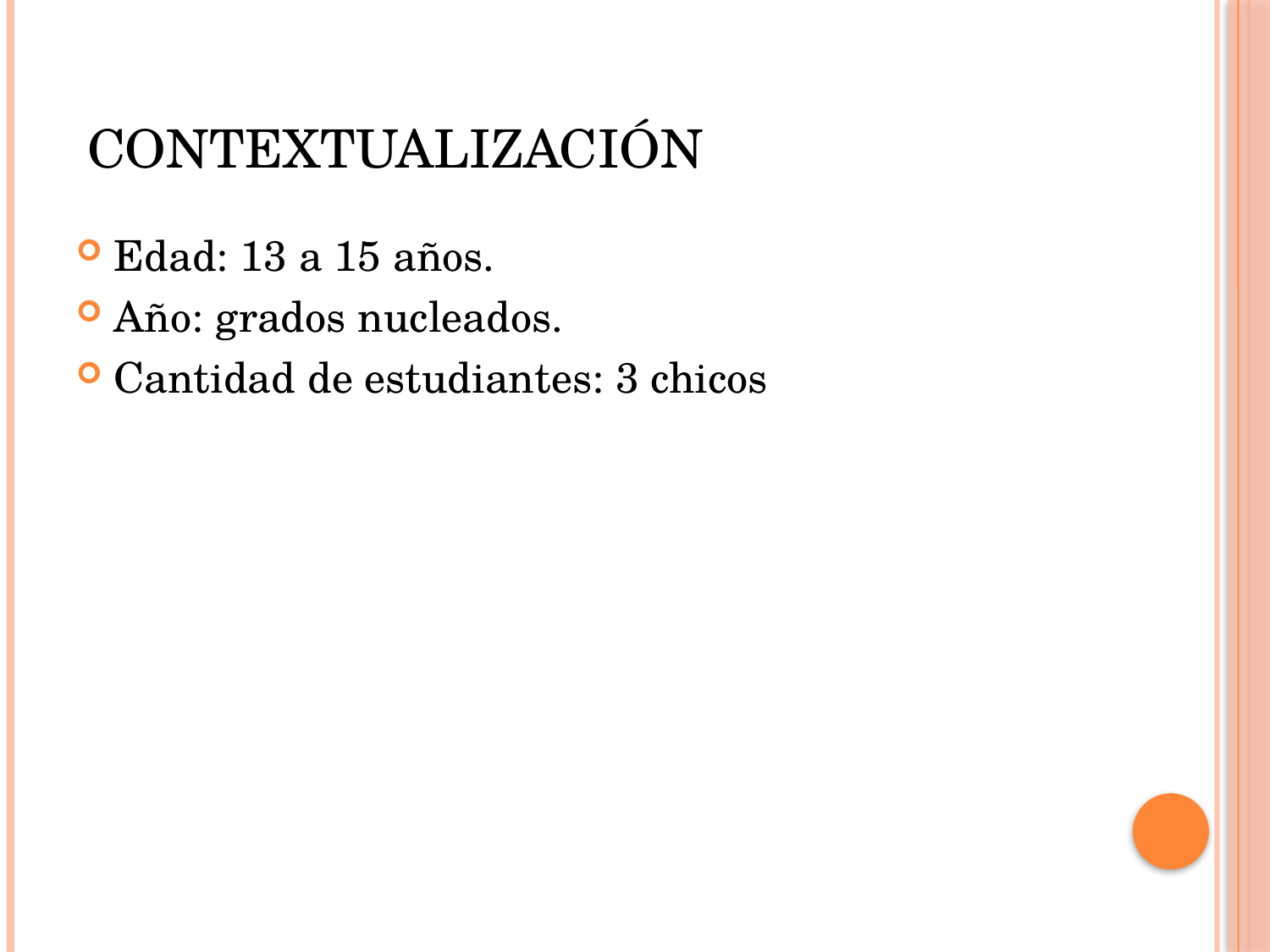

# CONTEXTUALIZACIÓN
Edad: 13 a 15 años.
Año: grados nucleados.
Cantidad de estudiantes: 3 chicos